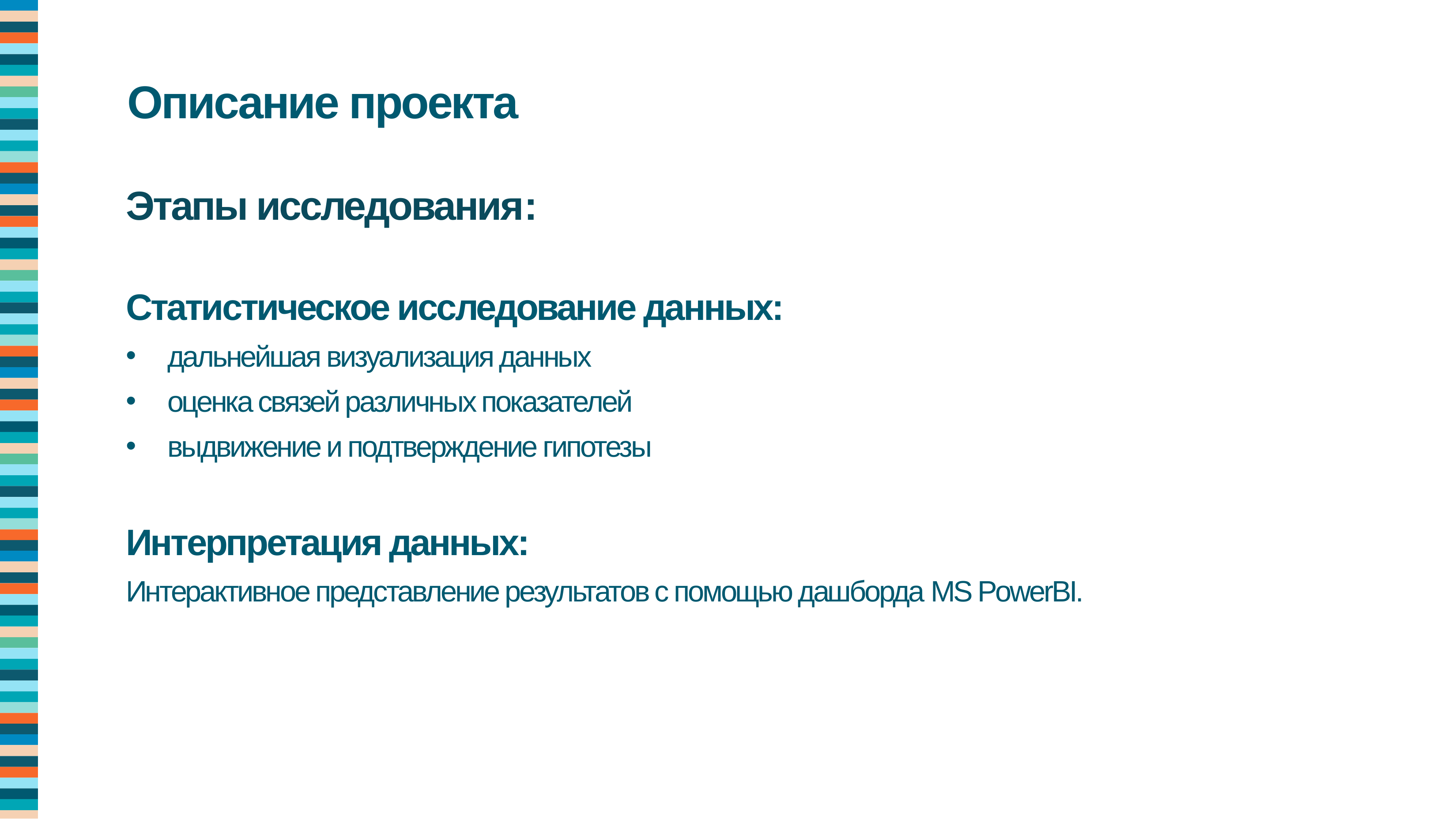

Описание проекта
Этапы исследования:

Статистическое исследование данных:
дальнейшая визуализация данных
оценка связей различных показателей
выдвижение и подтверждение гипотезы

Интерпретация данных:
Интерактивное представление результатов с помощью дашборда MS PowerBI.